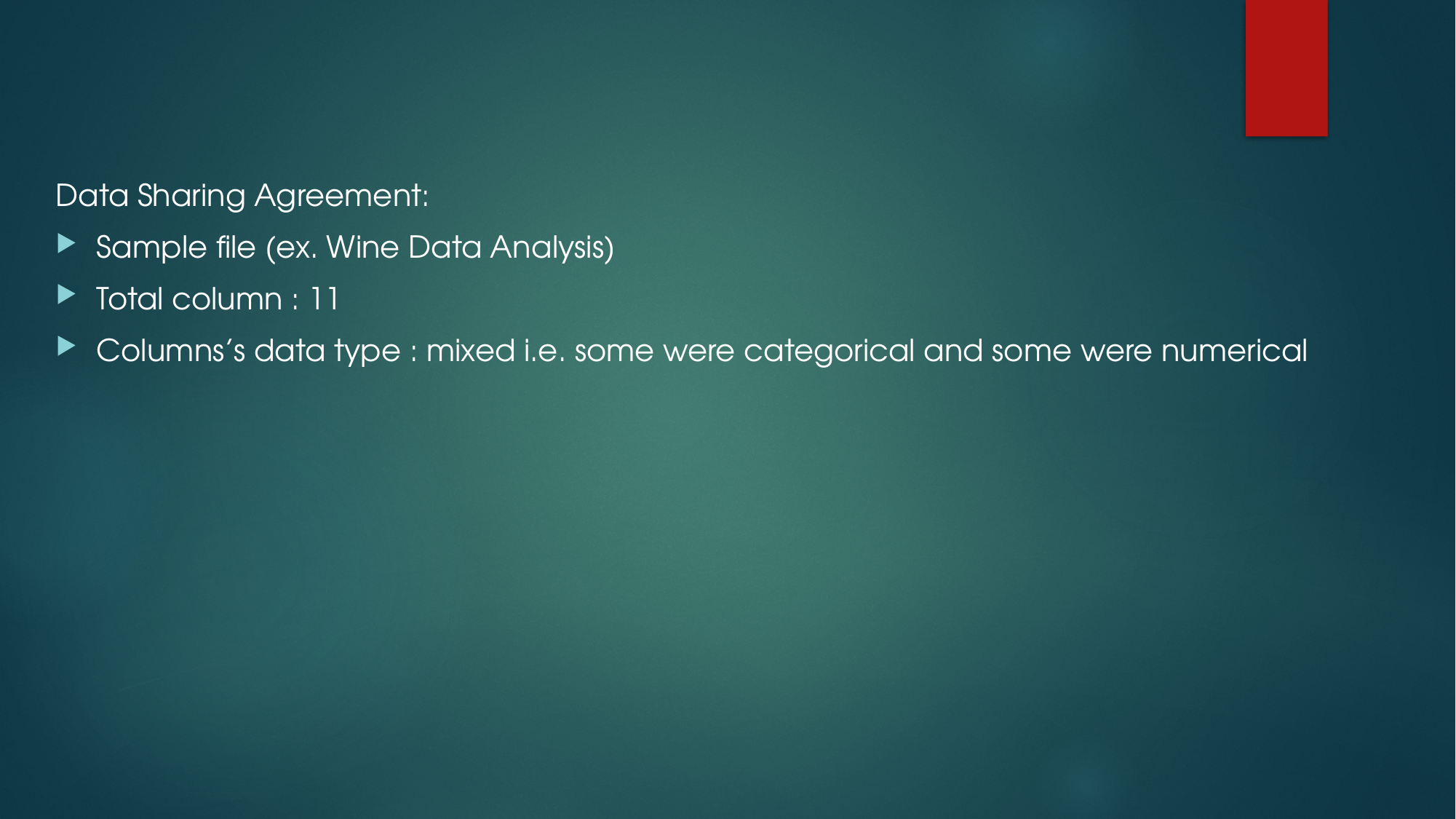

Data Sharing Agreement:
Sample file (ex. Wine Data Analysis)
Total column : 11
Columns’s data type : mixed i.e. some were categorical and some were numerical